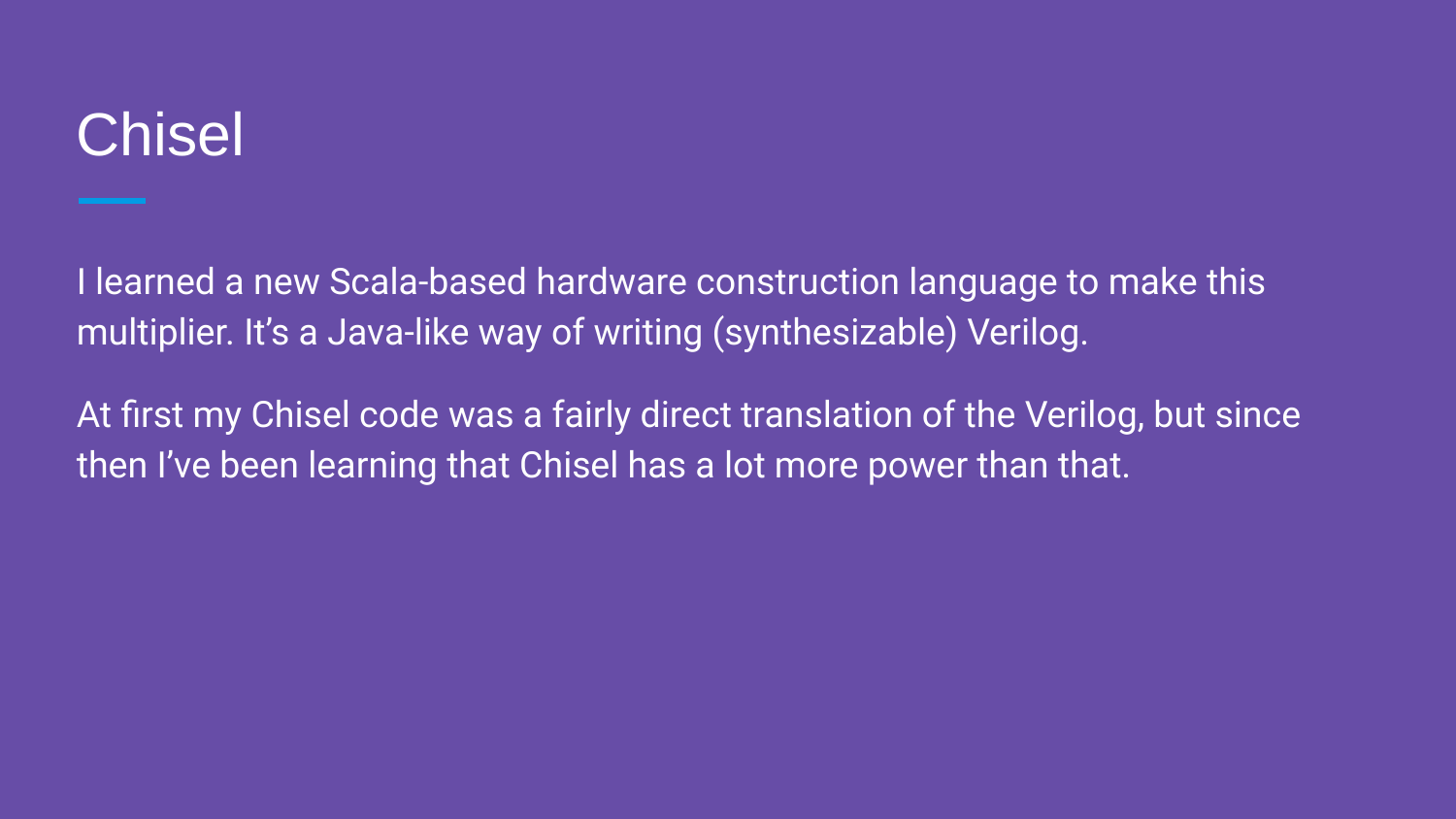

# Chisel
I learned a new Scala-based hardware construction language to make this multiplier. It’s a Java-like way of writing (synthesizable) Verilog.
At first my Chisel code was a fairly direct translation of the Verilog, but since then I’ve been learning that Chisel has a lot more power than that.